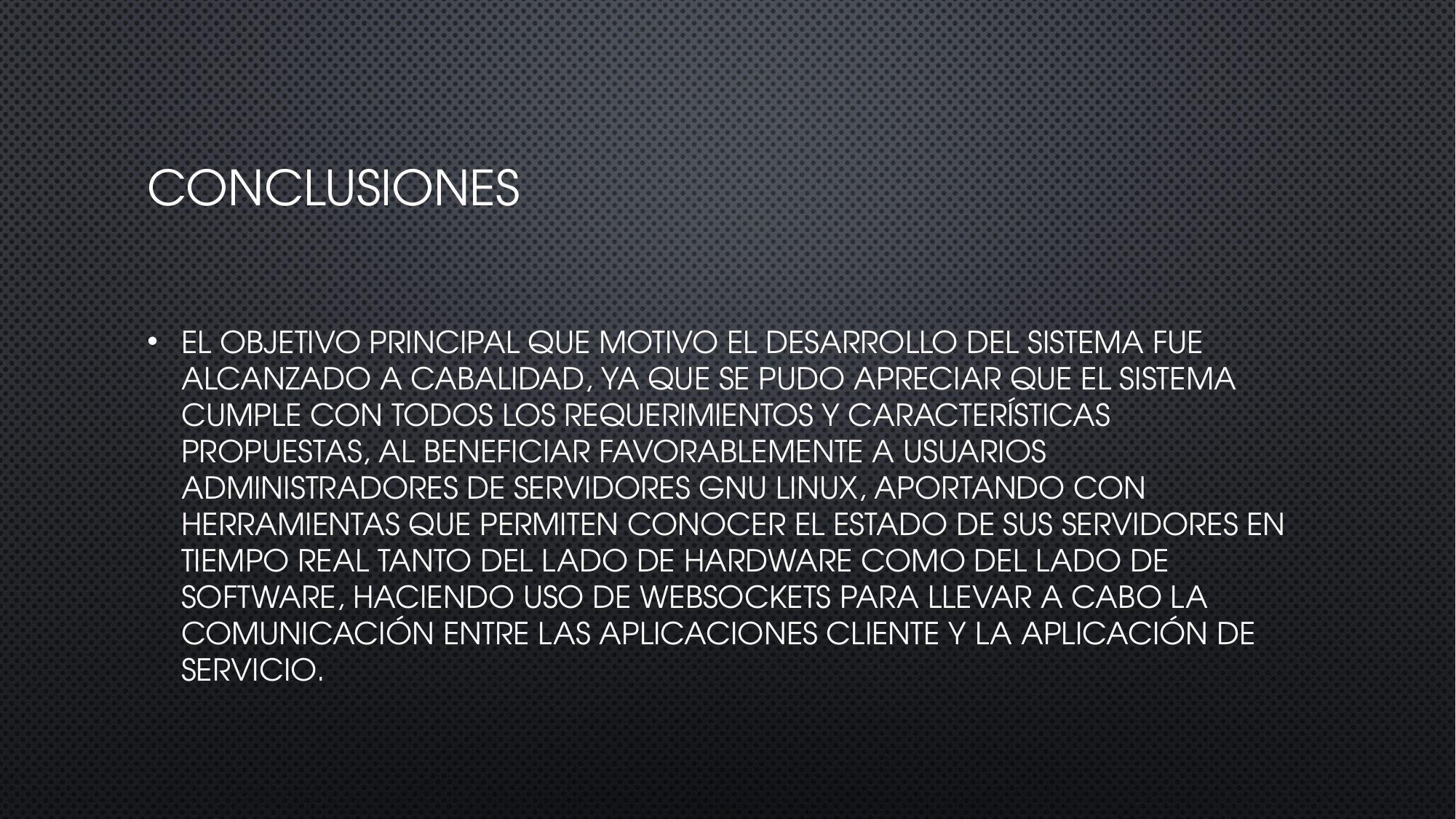

# Conclusiones
El objetivo principal que motivo el desarrollo del sistema fue alcanzado a cabalidad, ya que se pudo apreciar que el sistema cumple con todos los requerimientos y características propuestas, al beneficiar favorablemente a usuarios administradores de servidores GNU Linux, aportando con herramientas que permiten conocer el estado de sus servidores en tiempo real tanto del lado de hardware como del lado de software, haciendo uso de WebSockets para llevar a cabo la comunicación entre las aplicaciones cliente y la aplicación de servicio.